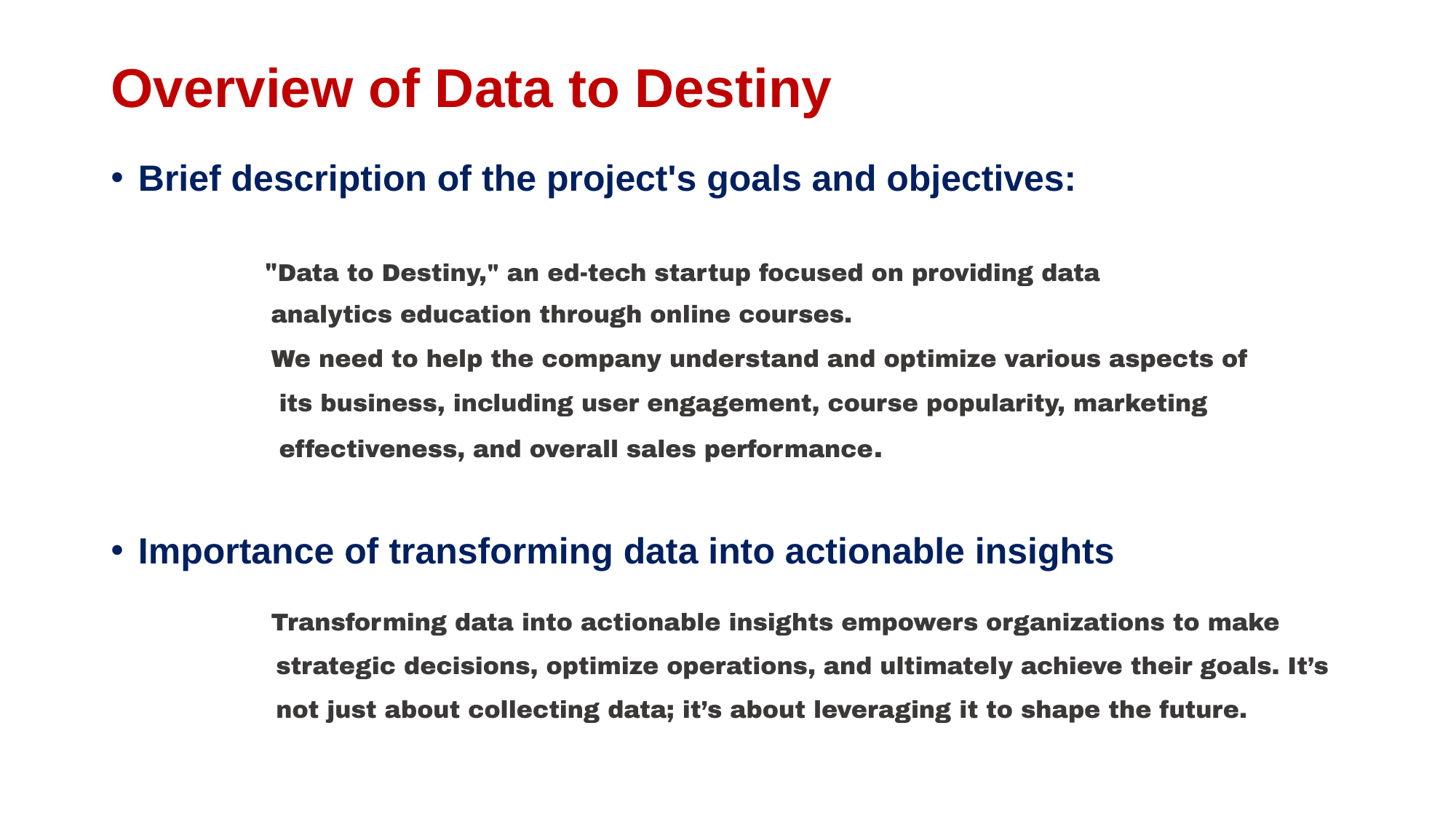

# Overview of Data to Destiny
Brief description of the project's goals and objectives:

                  "Data to Destiny," an ed-tech startup focused on providing data
                    analytics education through online courses.
                    We need to help the company understand and optimize various aspects of
                     its business, including user engagement, course popularity, marketing
                     effectiveness, and overall sales performance.

Importance of transforming data into actionable insights
                        Transforming data into actionable insights empowers organizations to make 		       strategic decisions, optimize operations, and ultimately achieve their goals. It’s 	       not just about collecting data; it’s about leveraging it to shape the future.